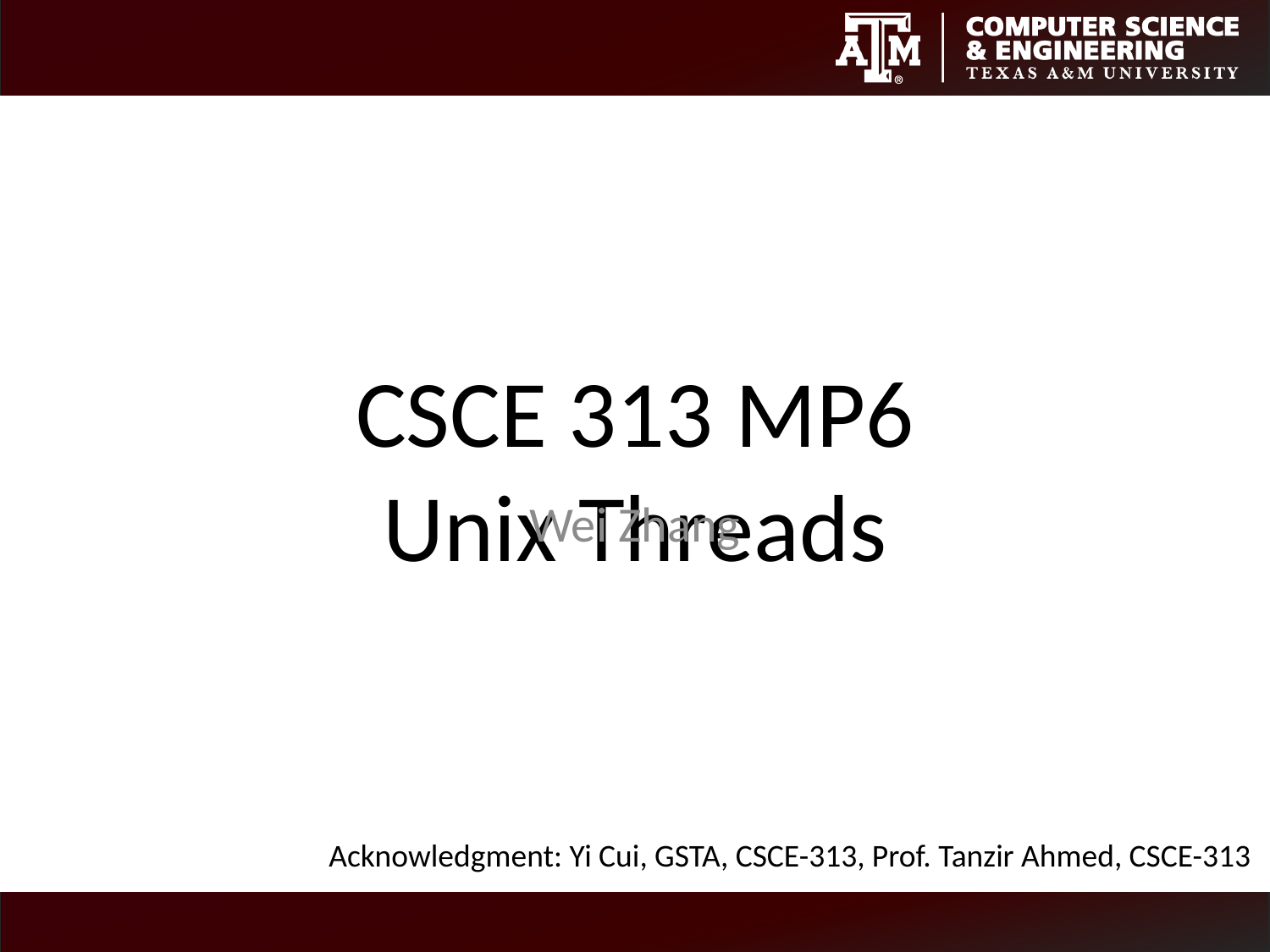

# CSCE 313 MP6 Unix Threads
Wei Zhang
Acknowledgment: Yi Cui, GSTA, CSCE-313, Prof. Tanzir Ahmed, CSCE-313